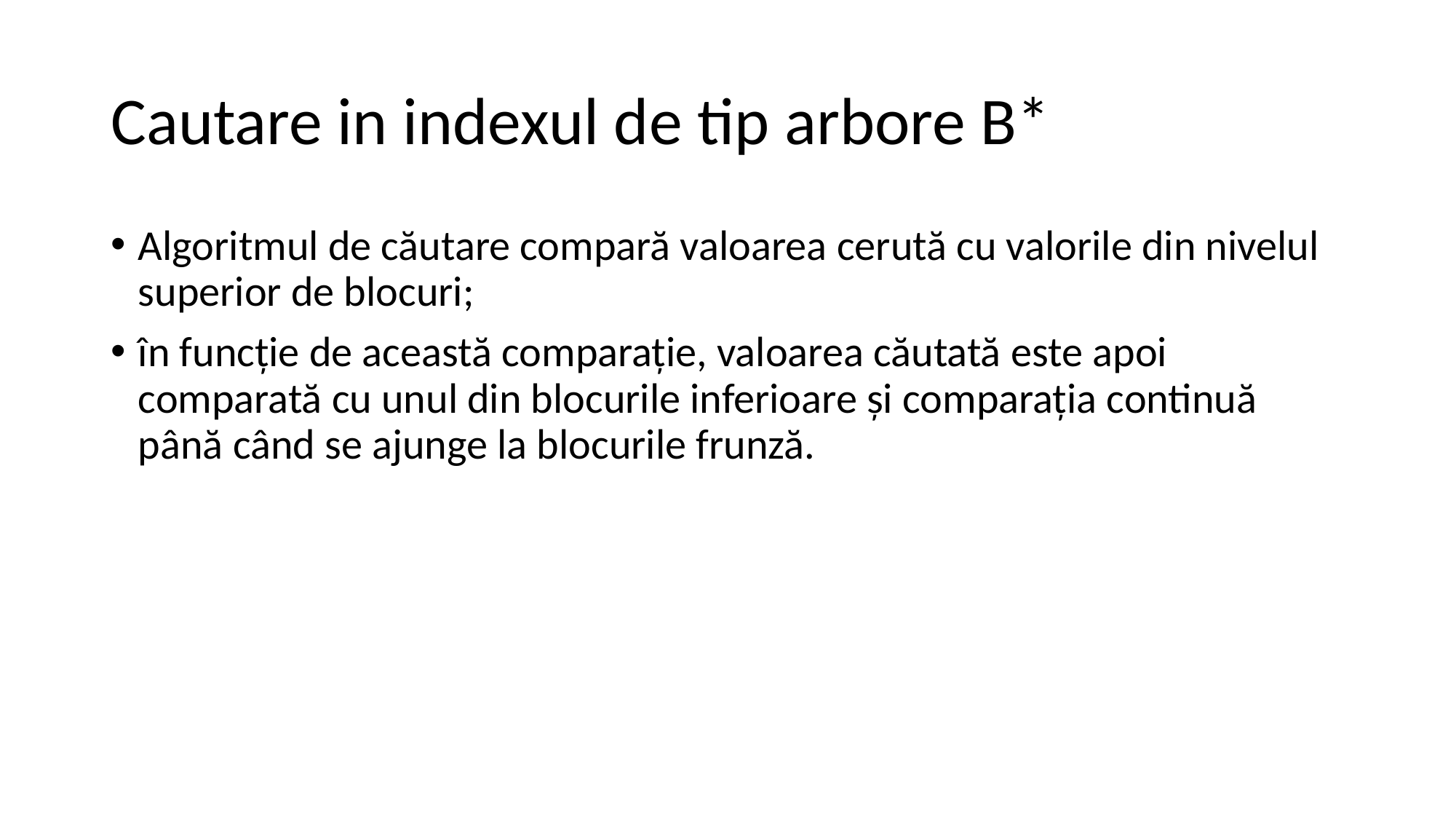

# Cautare in indexul de tip arbore B*
Algoritmul de căutare compară valoarea cerută cu valorile din nivelul superior de blocuri;
în funcţie de această comparaţie, valoarea căutată este apoi comparată cu unul din blocurile inferioare şi comparaţia continuă până când se ajunge la blocurile frunză.